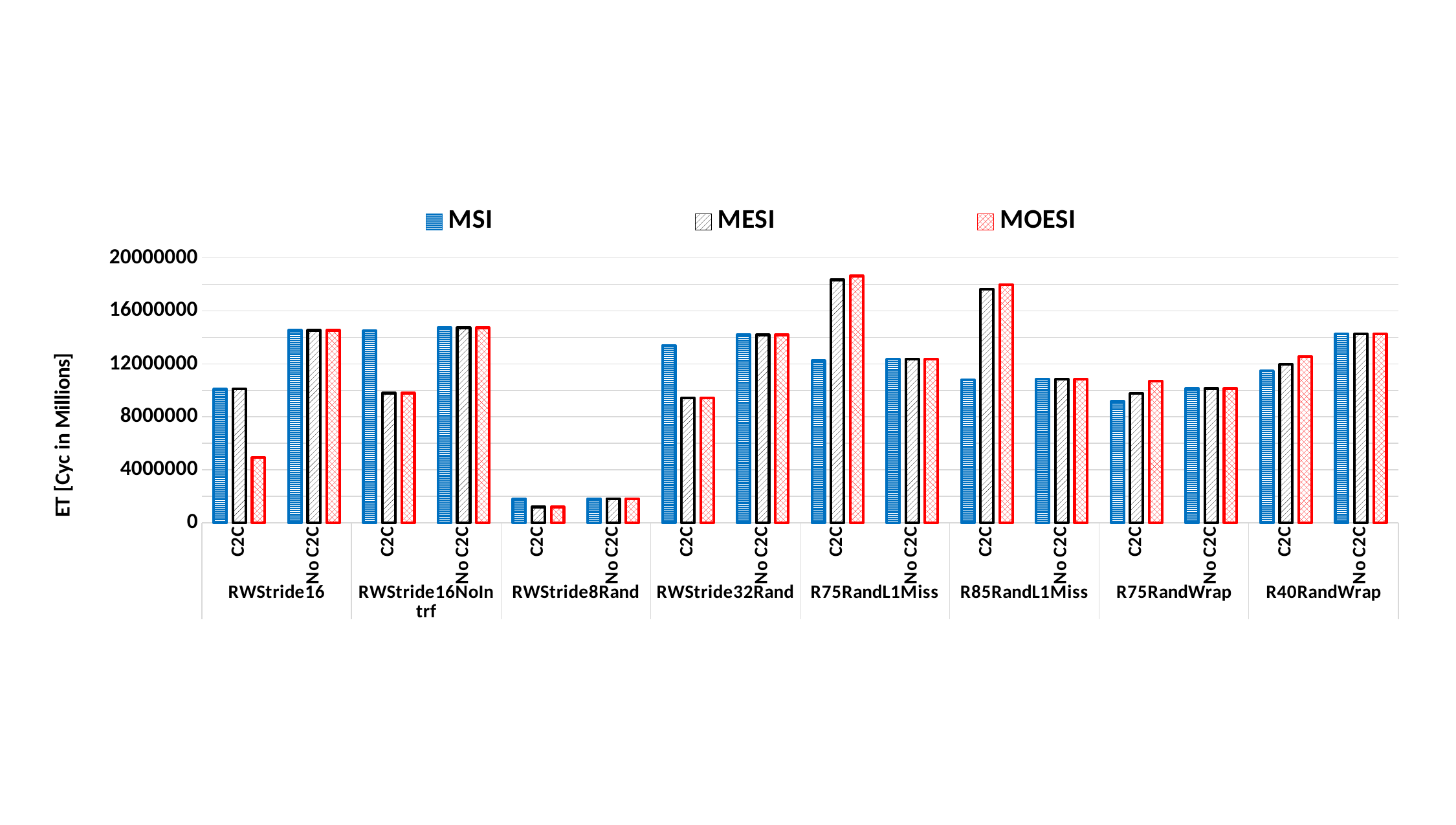

### Chart

| Category | MSI | MESI | MOESI |
|---|---|---|---|
| C2C | 10087132.5 | 10099888.5 | 4931338.25 |
| No C2C | 14537056.0 | 14537056.0 | 14537056.0 |
| C2C | 14505730.5 | 9797060.5 | 9796202.25 |
| No C2C | 14726216.25 | 14726216.25 | 14726216.25 |
| C2C | 1823719.5 | 1198725.75 | 1198725.75 |
| No C2C | 1823719.5 | 1823719.5 | 1823719.5 |
| C2C | 13394183.25 | 9437070.0 | 9436100.5 |
| No C2C | 14191402.5 | 14191402.5 | 14191402.5 |
| C2C | 12237681.25 | 18339088.25 | 18634954.25 |
| No C2C | 12351907.5 | 12351907.5 | 12351907.5 |
| C2C | 10795220.25 | 17638197.25 | 17969603.75 |
| No C2C | 10839322.5 | 10839322.5 | 10839322.5 |
| C2C | 9157200.75 | 9756717.25 | 10696078.5 |
| No C2C | 10142078.25 | 10142078.25 | 10142078.25 |
| C2C | 11470961.75 | 11962915.5 | 12551465.75 |
| No C2C | 14247850.75 | 14247850.75 | 14247850.75 |